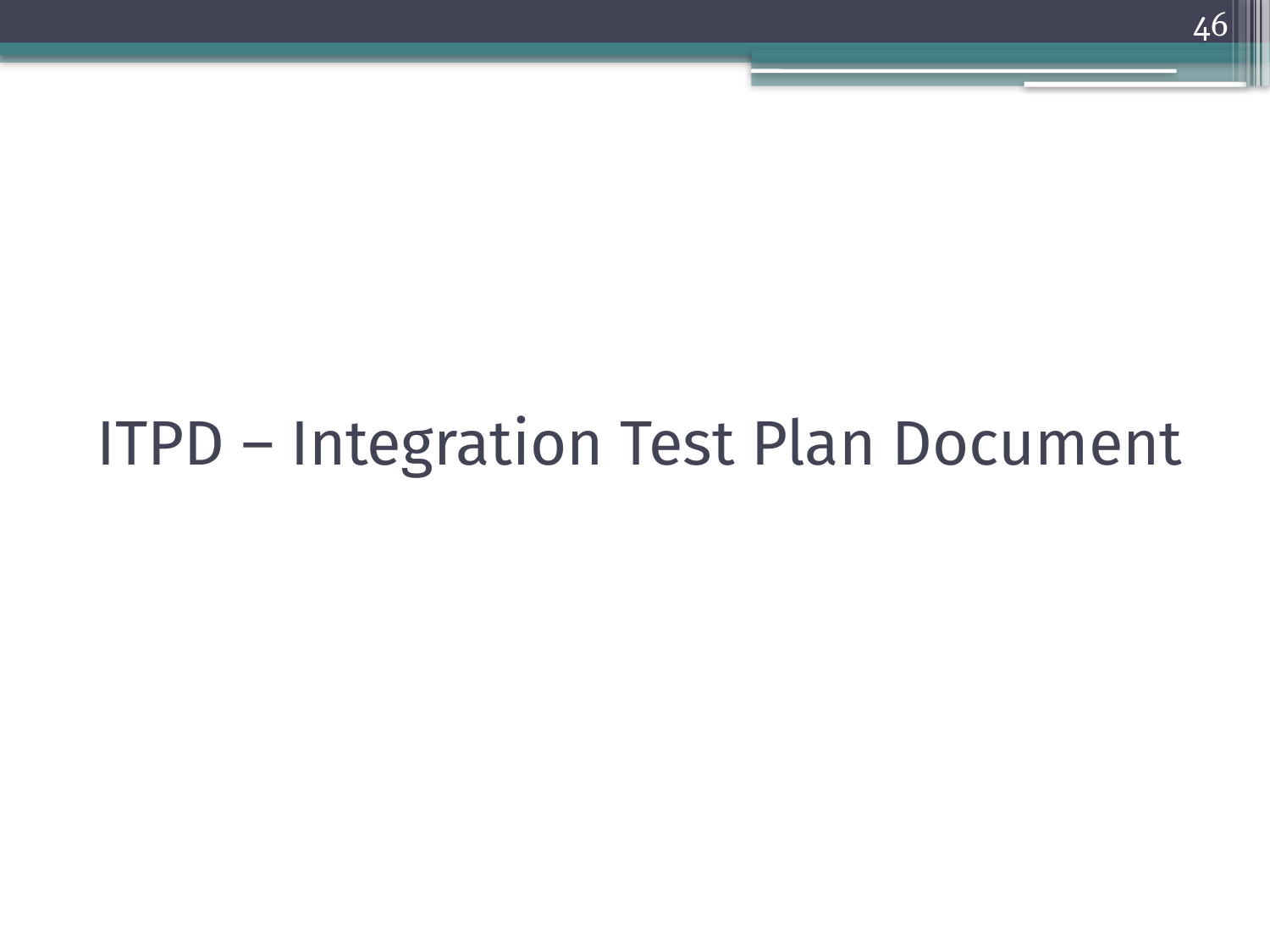

46
# ITPD – Integration Test Plan Document